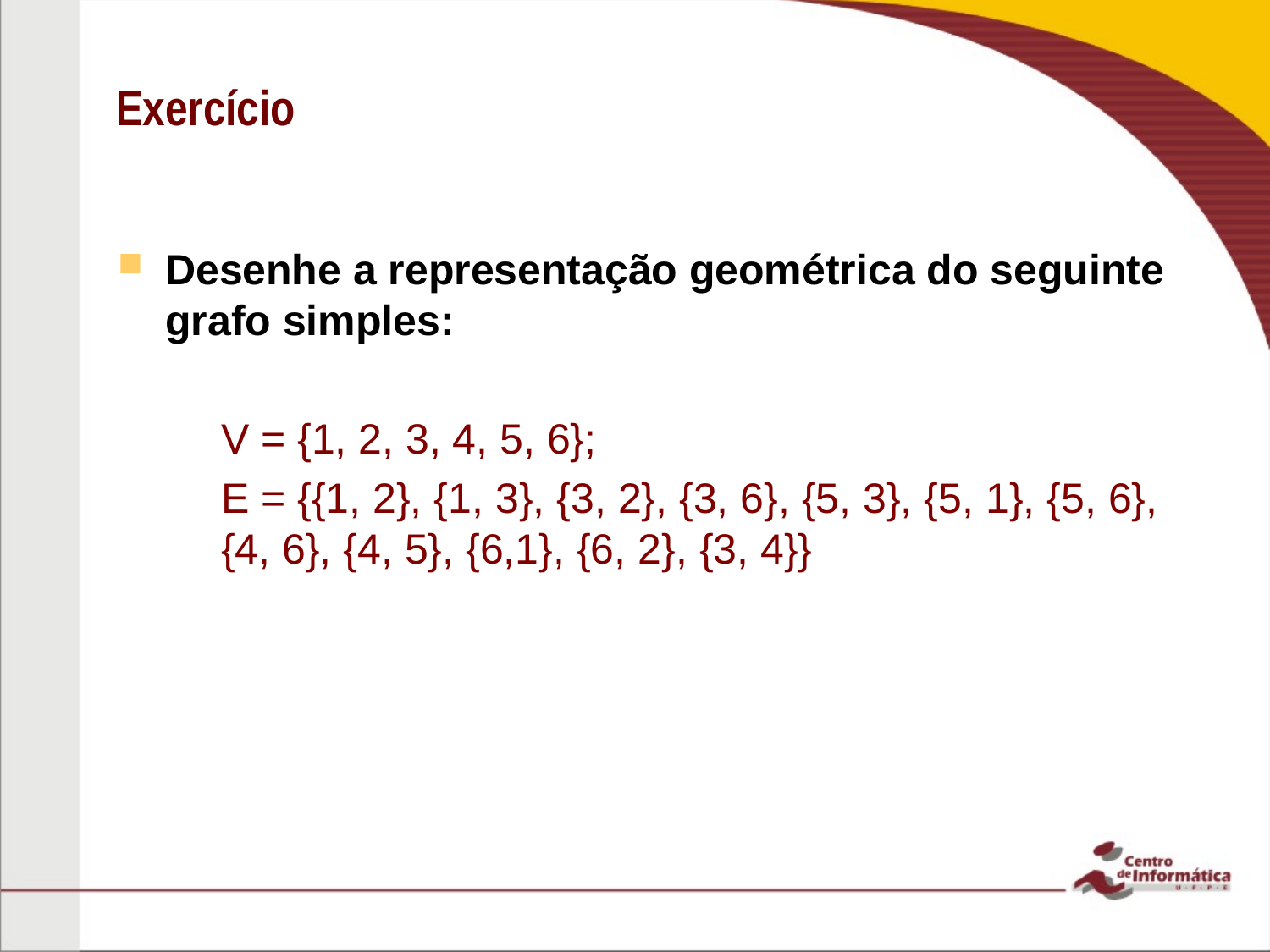

# Exercício
Desenhe a representação geométrica do seguinte grafo simples:

V = {1, 2, 3, 4, 5, 6};
E = {{1, 2}, {1, 3}, {3, 2}, {3, 6}, {5, 3}, {5, 1}, {5, 6}, {4, 6}, {4, 5}, {6,1}, {6, 2}, {3, 4}}